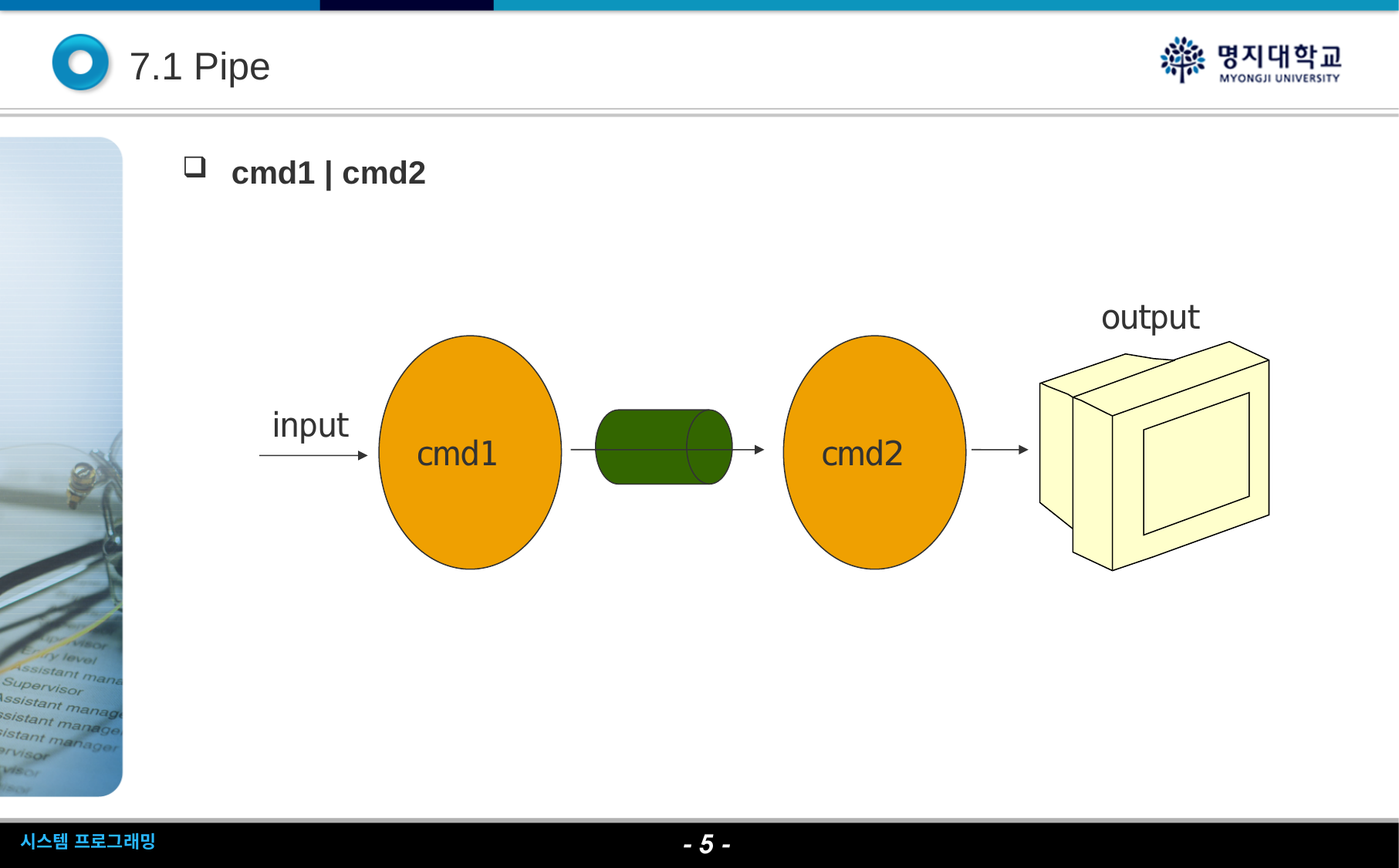

# 7.1 Pipe
cmd1 | cmd2
output
cmd1
cmd2

input

- 5 -